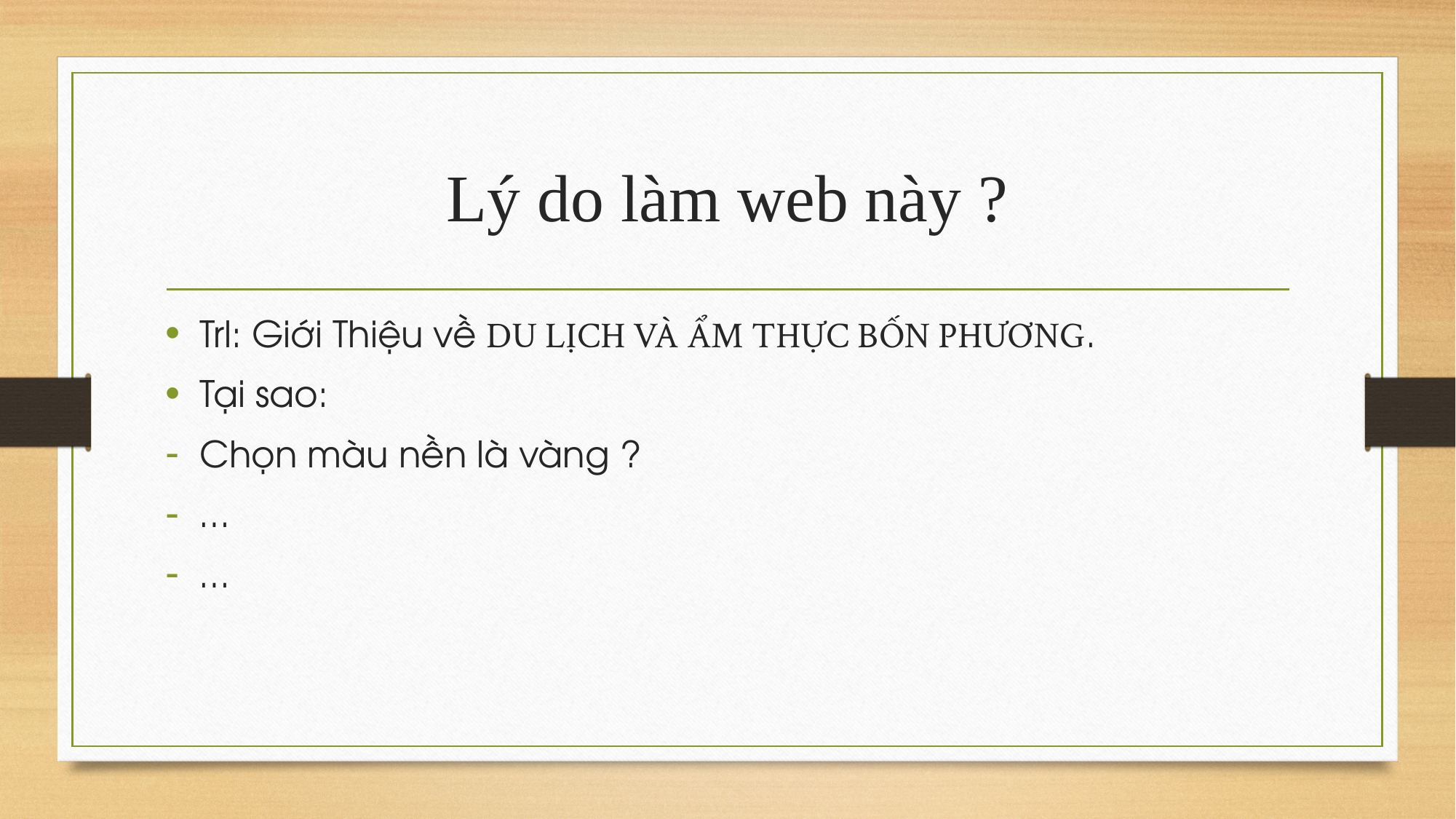

# Lý do làm web này ?
Trl: Giới Thiệu về DU LỊCH VÀ ẨM THỰC BỐN PHƯƠNG.
Tại sao:
Chọn màu nền là vàng ?
…
…